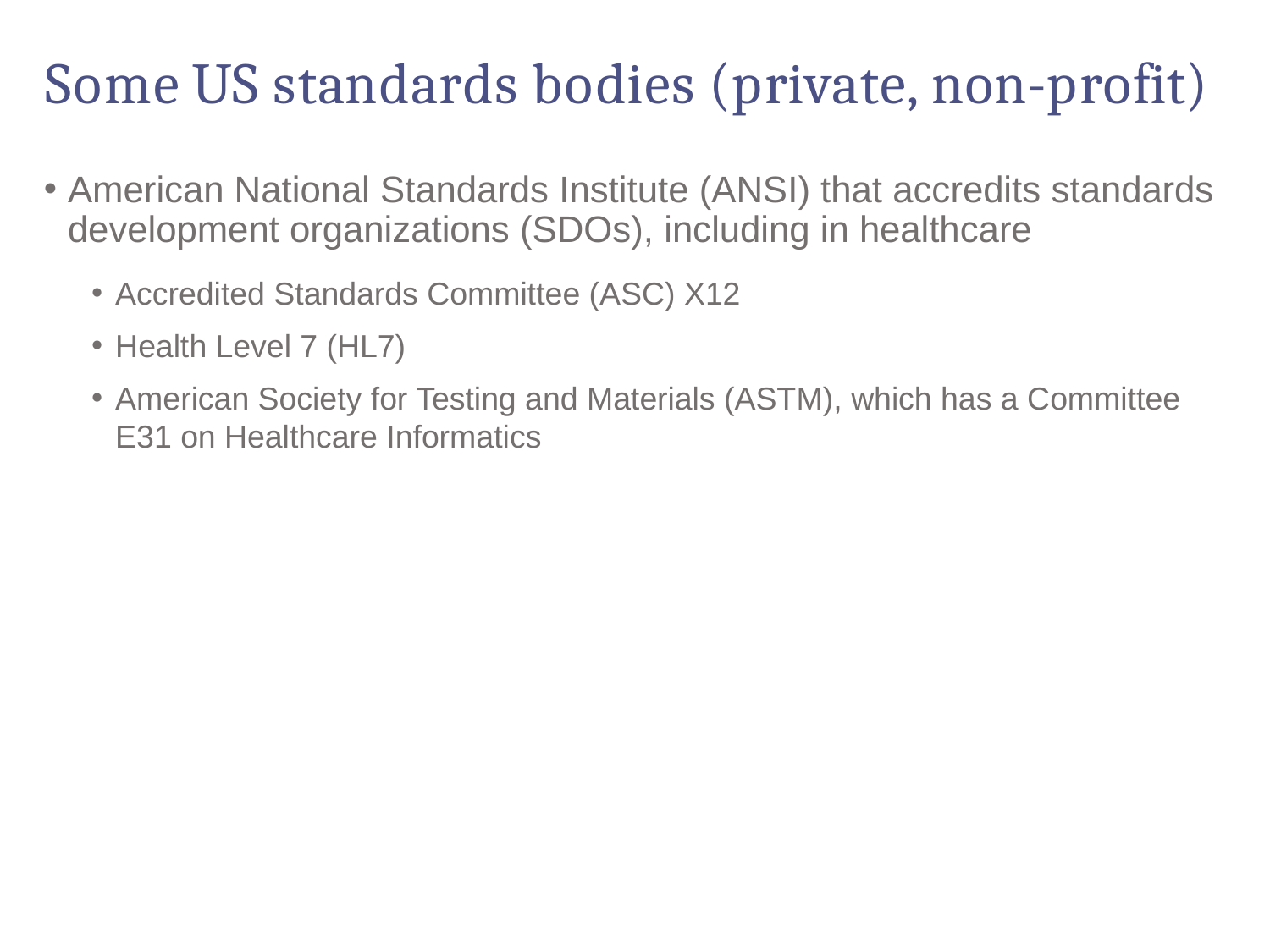

# Some US standards bodies (private, non-profit)
American National Standards Institute (ANSI) that accredits standards development organizations (SDOs), including in healthcare
Accredited Standards Committee (ASC) X12
Health Level 7 (HL7)
American Society for Testing and Materials (ASTM), which has a Committee E31 on Healthcare Informatics